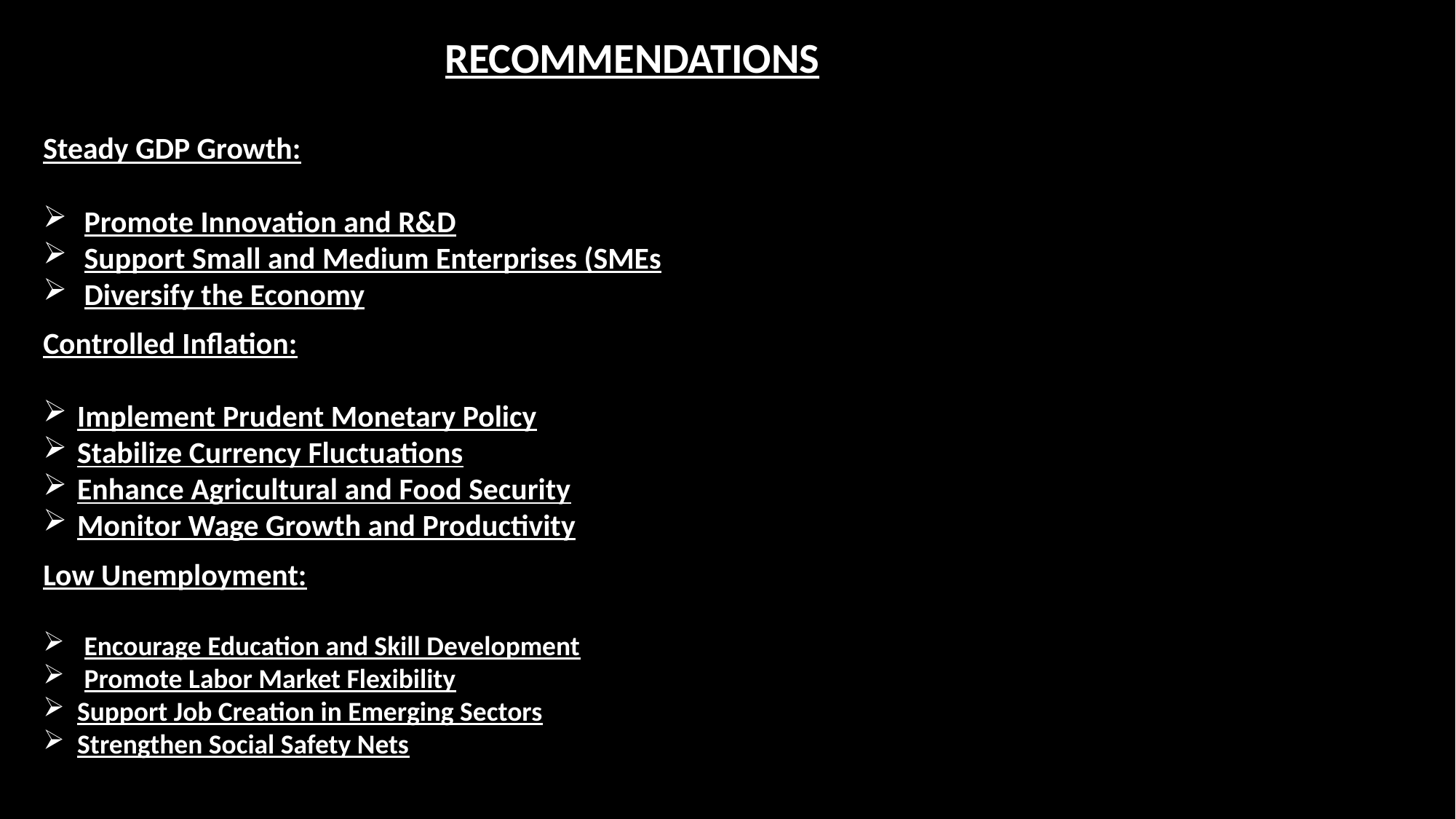

RECOMMENDATIONS
Steady GDP Growth:

Promote Innovation and R&D
Support Small and Medium Enterprises (SMEs
Diversify the Economy
Controlled Inflation:

Implement Prudent Monetary Policy
Stabilize Currency Fluctuations
Enhance Agricultural and Food Security
Monitor Wage Growth and Productivity
Low Unemployment:

Encourage Education and Skill Development
Promote Labor Market Flexibility
Support Job Creation in Emerging Sectors
Strengthen Social Safety Nets